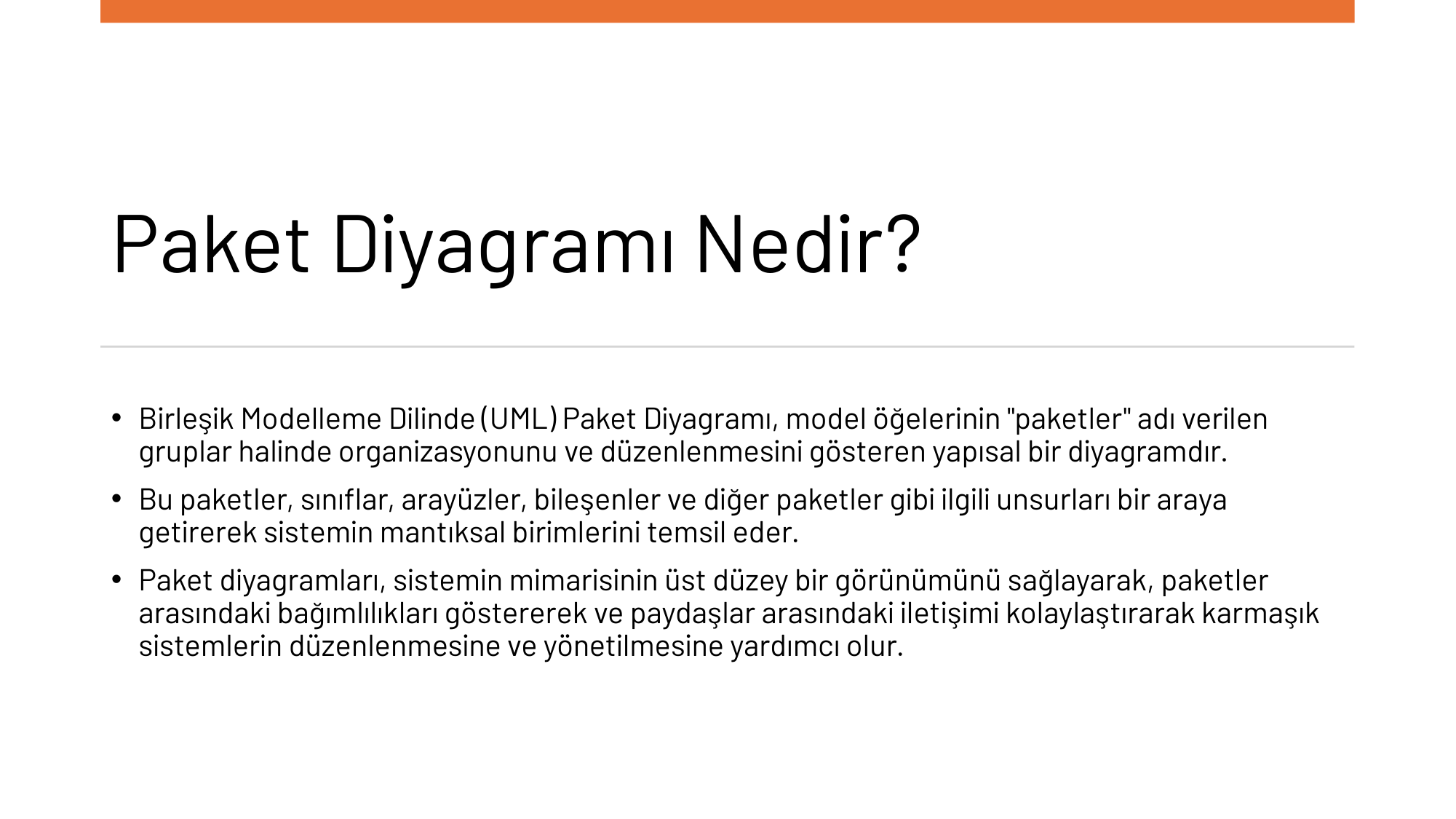

# Paket Diyagramı Nedir?

Birleşik Modelleme Dilinde (UML) Paket Diyagramı, model öğelerinin "paketler" adı verilen gruplar halinde organizasyonunu ve düzenlenmesini gösteren yapısal bir diyagramdır.
Bu paketler, sınıflar, arayüzler, bileşenler ve diğer paketler gibi ilgili unsurları bir araya getirerek sistemin mantıksal birimlerini temsil eder.
Paket diyagramları, sistemin mimarisinin üst düzey bir görünümünü sağlayarak, paketler arasındaki bağımlılıkları göstererek ve paydaşlar arasındaki iletişimi kolaylaştırarak karmaşık sistemlerin düzenlenmesine ve yönetilmesine yardımcı olur.